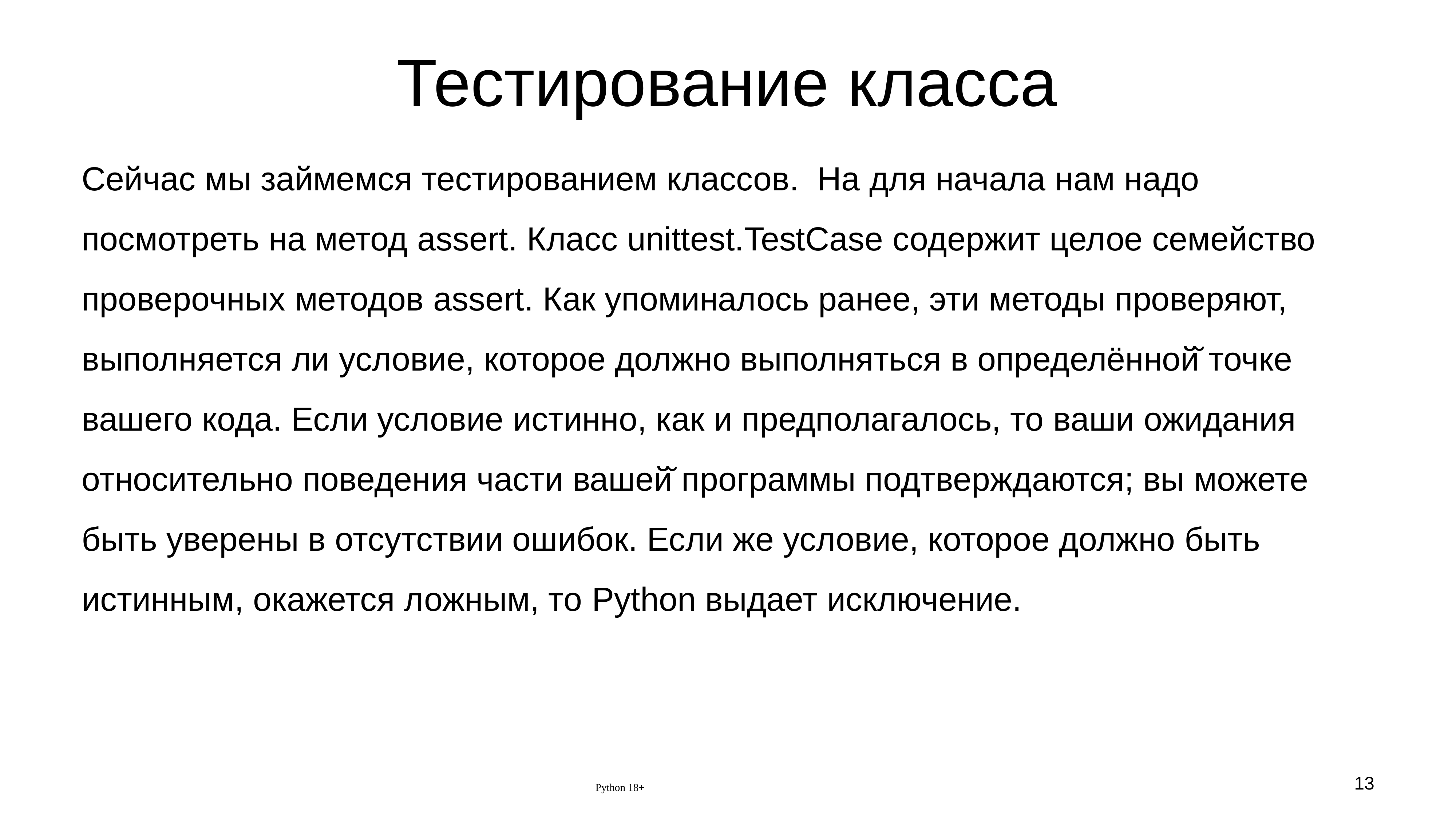

# Тестирование класса
Сейчас мы займемся тестированием классов.  На для начала нам надо посмотреть на метод assert. Класс unittest.TestCase содержит целое семейство проверочных методов assert. Как упоминалось ранее, эти методы проверяют, выполняется ли условие, которое должно выполняться в определённой̆ точке вашего кода. Если условие истинно, как и предполагалось, то ваши ожидания относительно поведения части вашей̆ программы подтверждаются; вы можете быть уверены в отсутствии ошибок. Если же условие, которое должно быть истинным, окажется ложным, то Python выдает исключение.

Python 18+
13